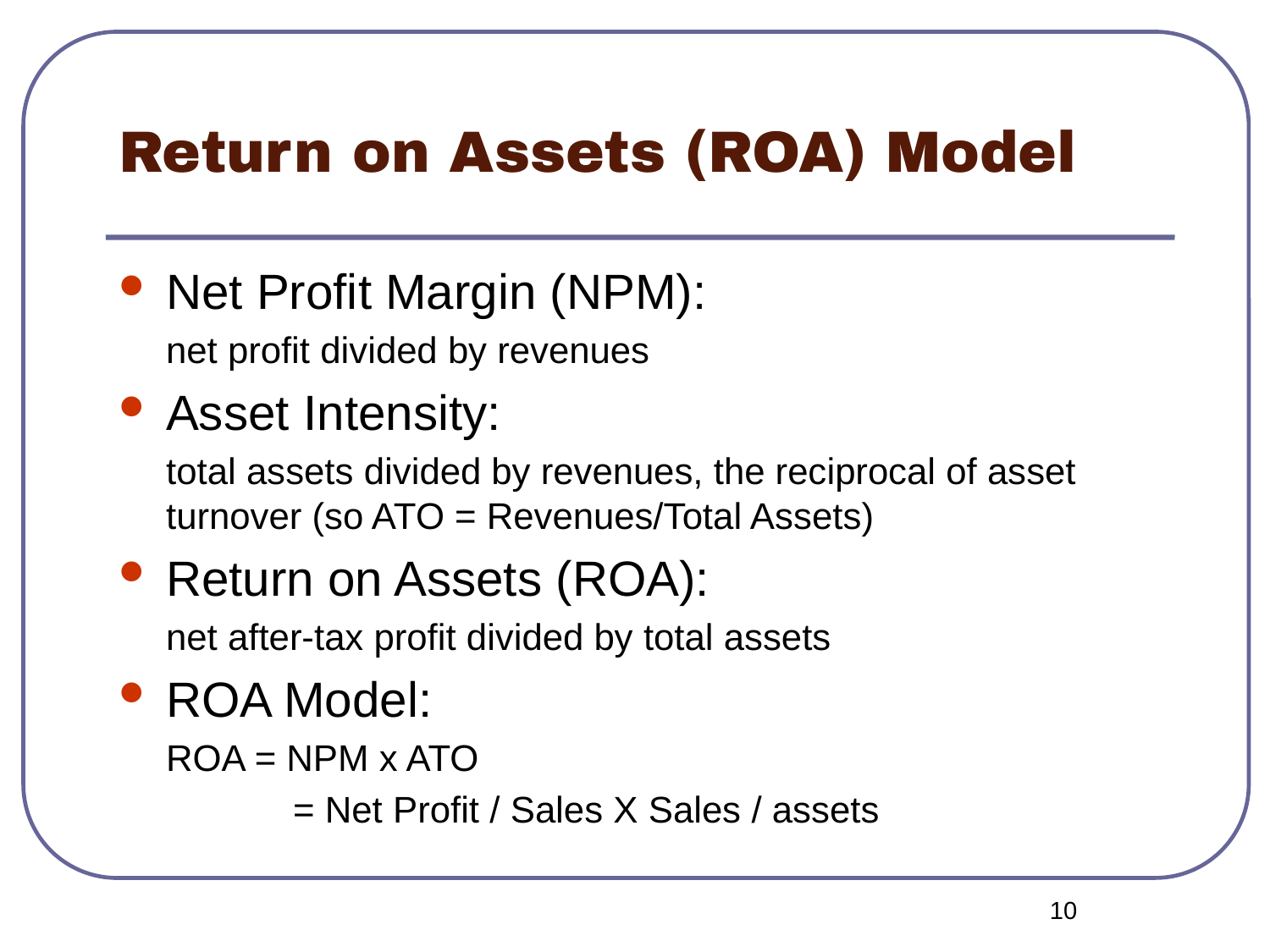

# Return on Assets (ROA) Model
Net Profit Margin (NPM):
	net profit divided by revenues
Asset Intensity:
	total assets divided by revenues, the reciprocal of asset turnover (so ATO = Revenues/Total Assets)
Return on Assets (ROA):
	net after-tax profit divided by total assets
ROA Model:
	ROA = NPM x ATO
		= Net Profit / Sales X Sales / assets
10